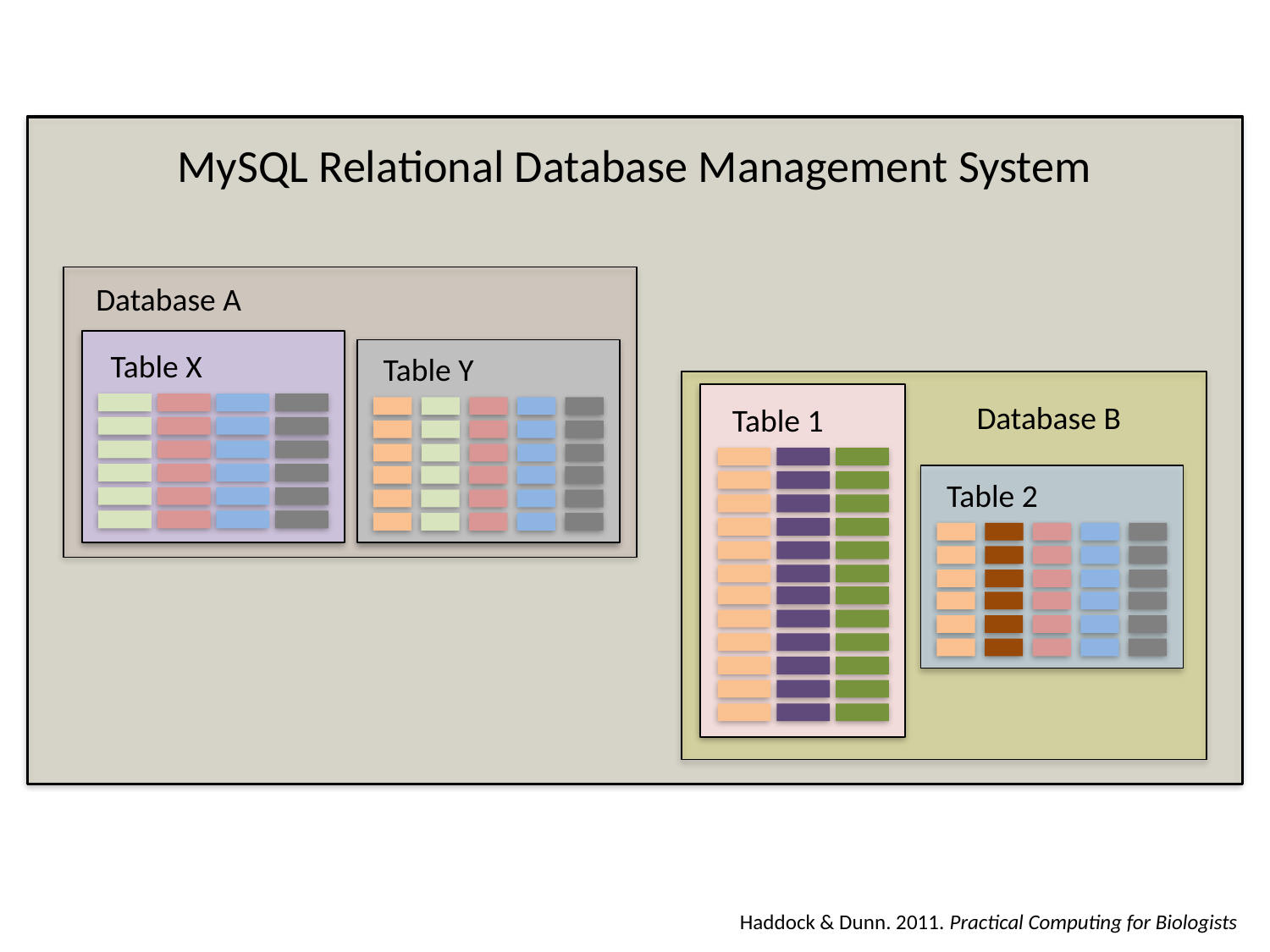

MySQL Relational Database Management System

Database A

Table X

Table Y

Database B
Table 1

Table 2

Haddock & Dunn. 2011. Practical Computing for Biologists